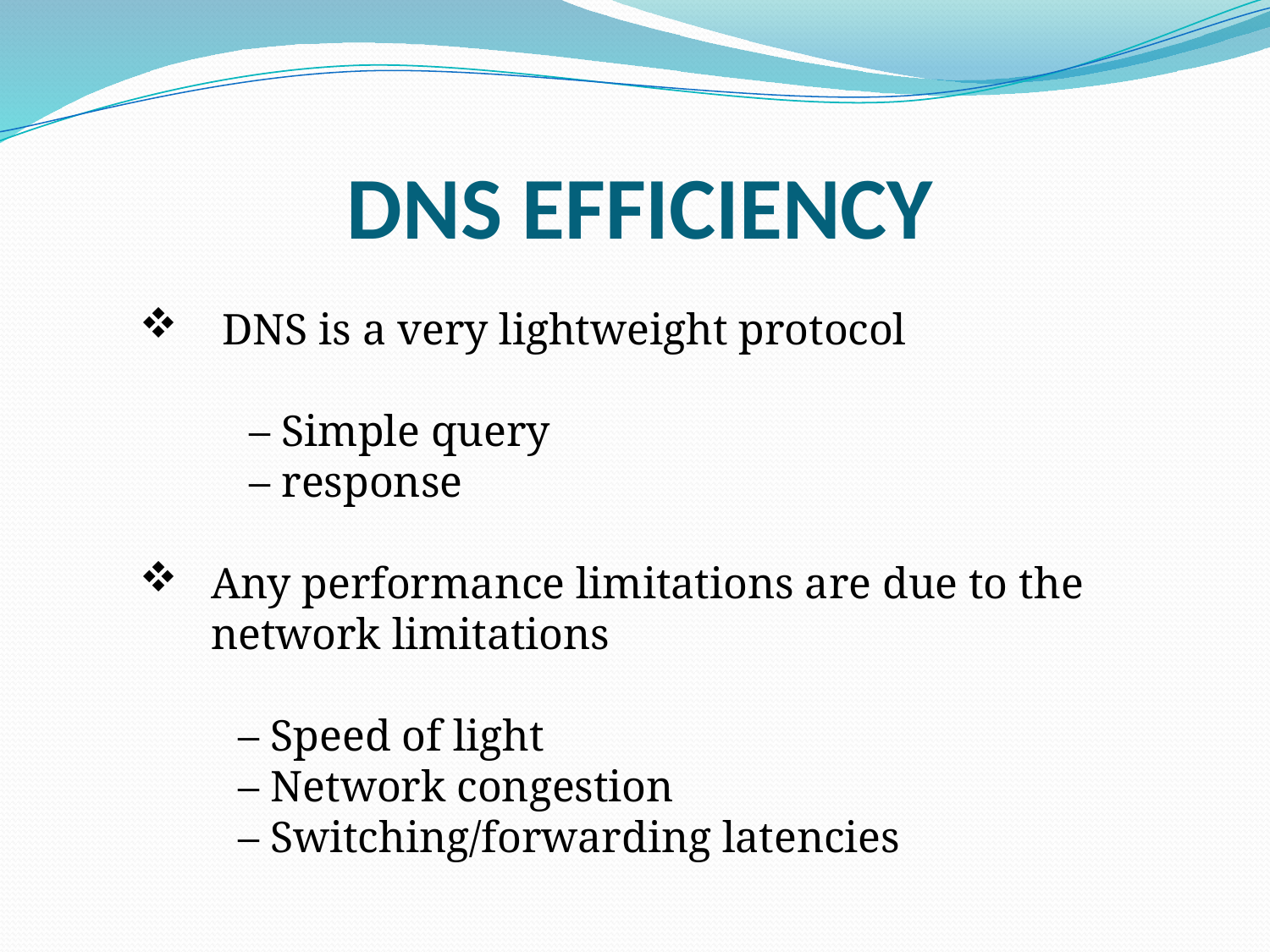

# DNS EFFICIENCY
 DNS is a very lightweight protocol

          – Simple query
          – response

Any performance limitations are due to the network limitations

         – Speed of light
         – Network congestion
         – Switching/forwarding latencies